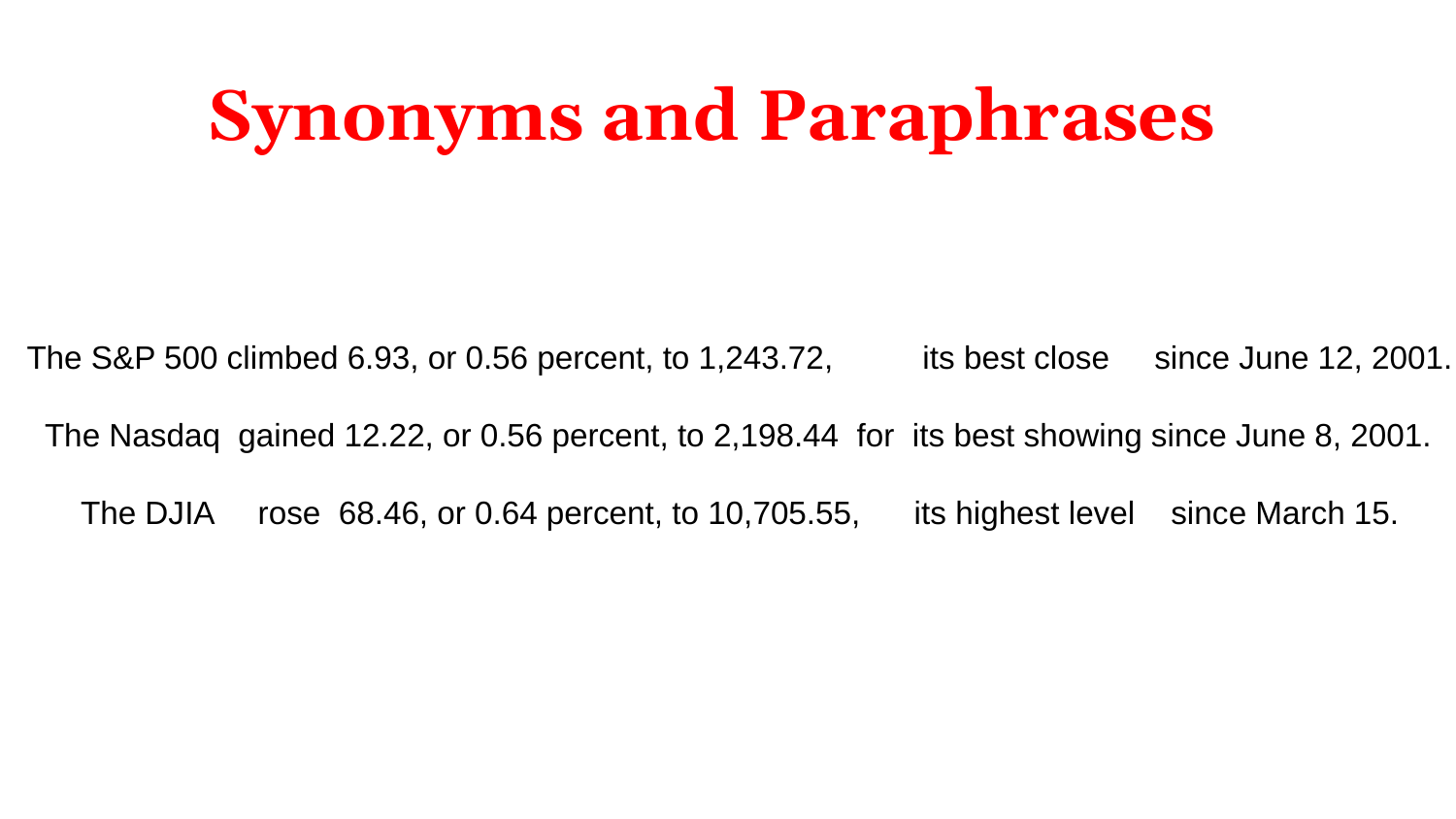

# Synonyms and Paraphrases
The S&P 500 climbed 6.93, or 0.56 percent, to 1,243.72,          its best close     since June 12, 2001.

  The Nasdaq  gained 12.22, or 0.56 percent, to 2,198.44  for  its best showing since June 8, 2001.

      The DJIA     rose  68.46, or 0.64 percent, to 10,705.55,      its highest level    since March 15.